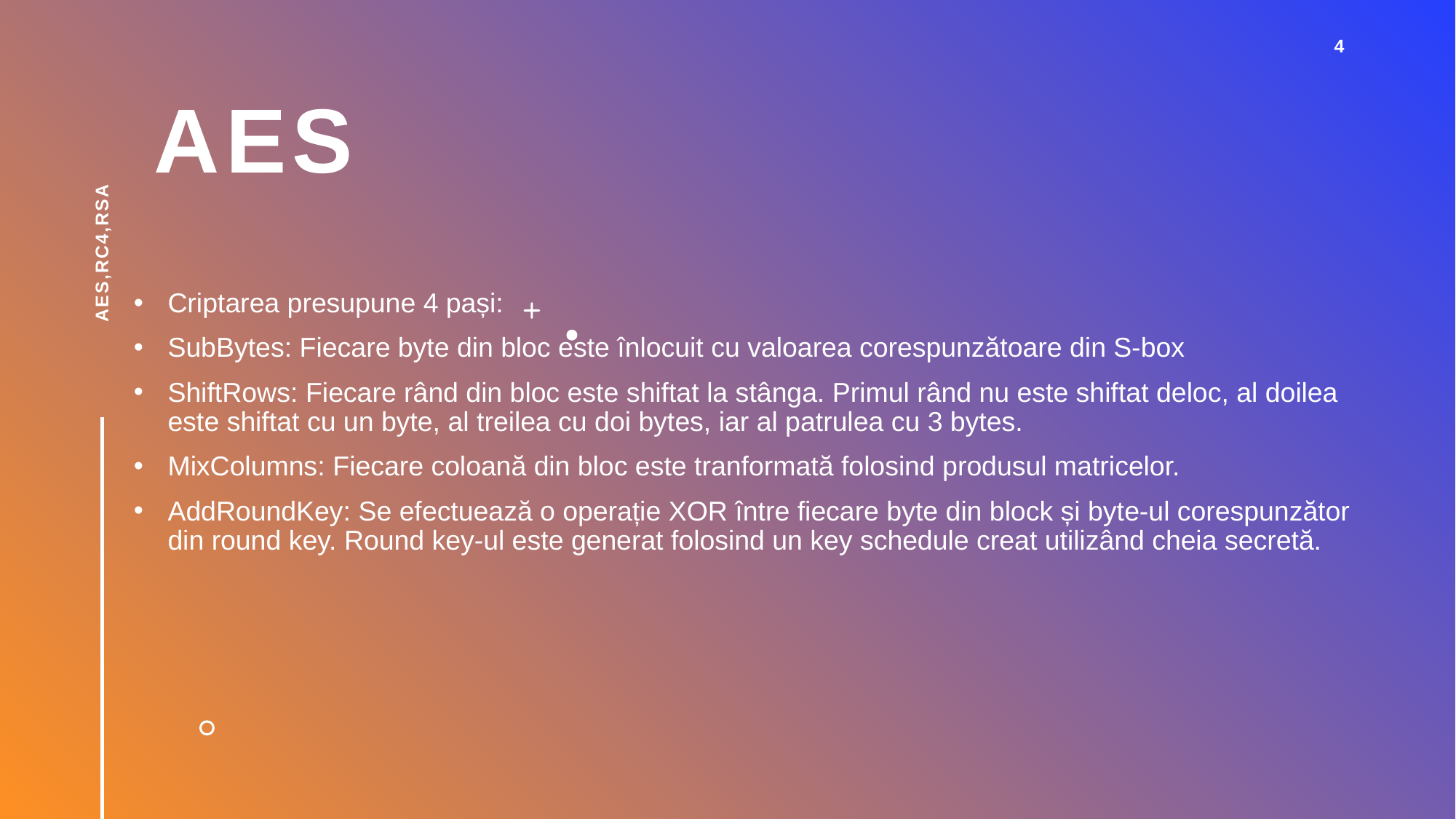

4
# AES
AES,RC4,RSA
Criptarea presupune 4 pași:
SubBytes: Fiecare byte din bloc este înlocuit cu valoarea corespunzătoare din S-box
ShiftRows: Fiecare rând din bloc este shiftat la stânga. Primul rând nu este shiftat deloc, al doilea este shiftat cu un byte, al treilea cu doi bytes, iar al patrulea cu 3 bytes.
MixColumns: Fiecare coloană din bloc este tranformată folosind produsul matricelor.
AddRoundKey: Se efectuează o operație XOR între fiecare byte din block și byte-ul corespunzător din round key. Round key-ul este generat folosind un key schedule creat utilizând cheia secretă.